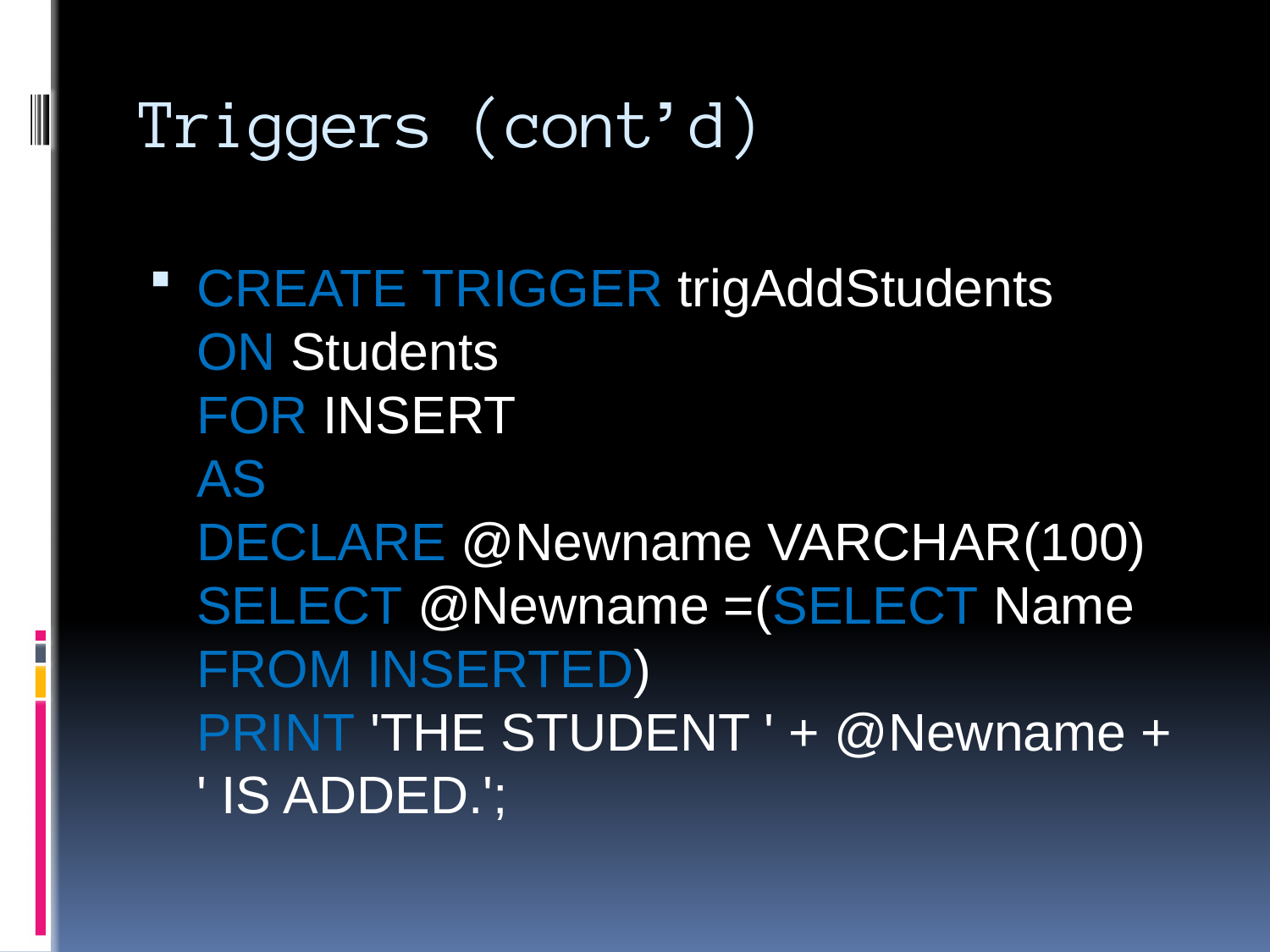

# Triggers (cont’d)
CREATE TRIGGER trigAddStudents
ON Students
FOR INSERT
AS
DECLARE @Newname VARCHAR(100)
SELECT @Newname =(SELECT Name FROM INSERTED)
PRINT 'THE STUDENT ' + @Newname + ' IS ADDED.';